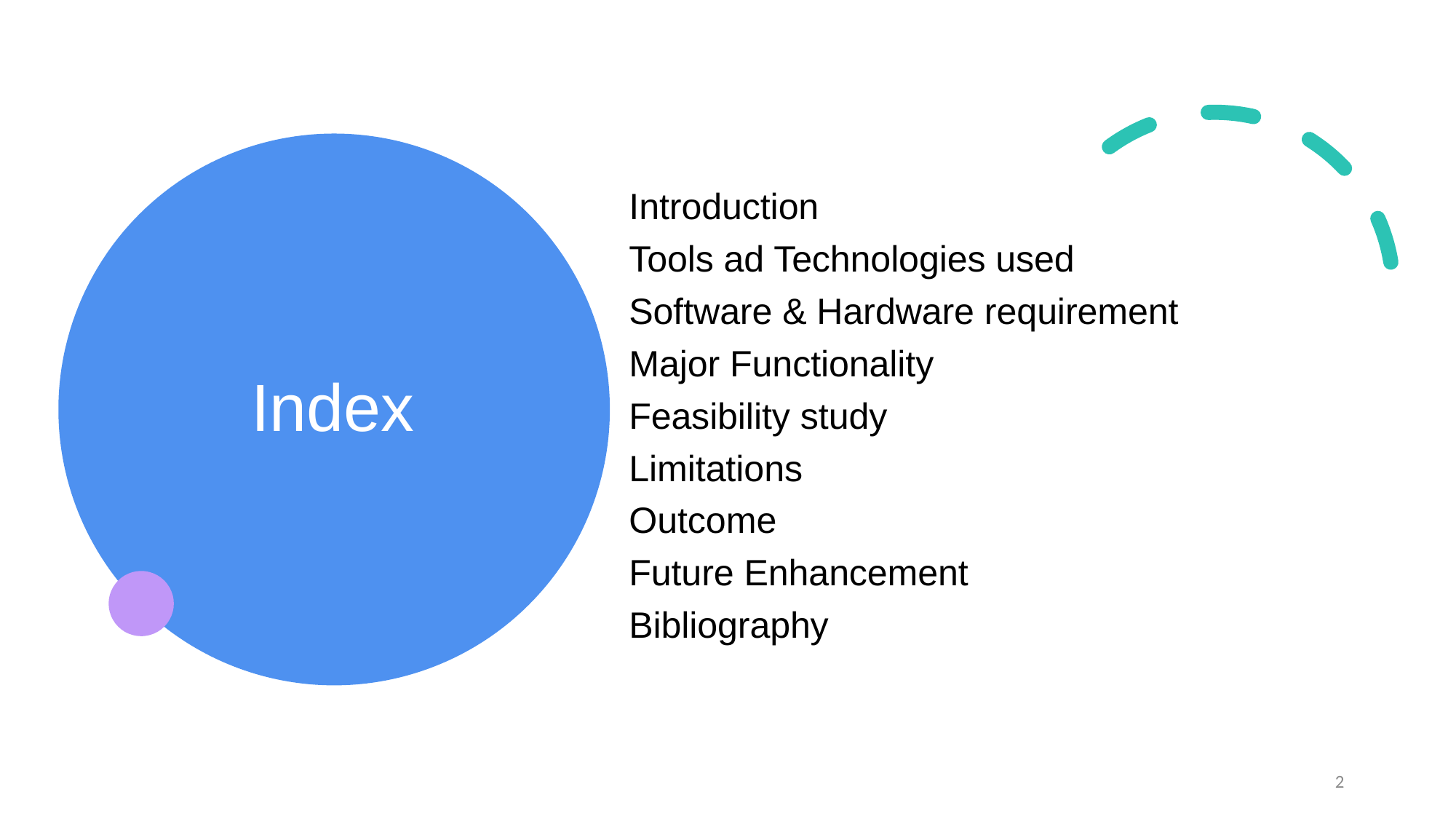

# Index
Introduction
Tools ad Technologies used
Software & Hardware requirement
Major Functionality
Feasibility study
Limitations
Outcome
Future Enhancement
Bibliography
2